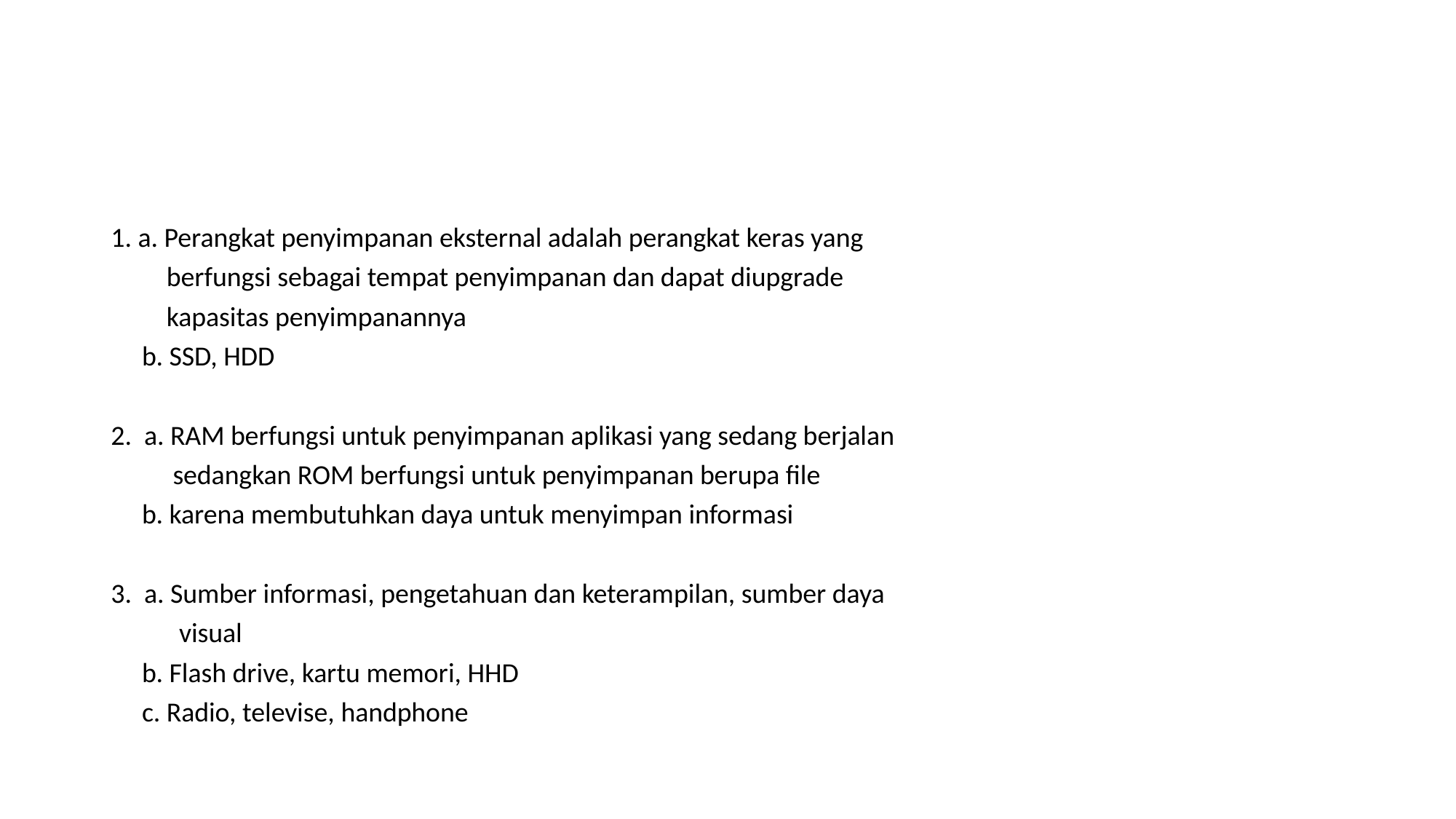

#
1. a. Perangkat penyimpanan eksternal adalah perangkat keras yang
         berfungsi sebagai tempat penyimpanan dan dapat diupgrade
         kapasitas penyimpanannya
     b. SSD, HDD

2.  a. RAM berfungsi untuk penyimpanan aplikasi yang sedang berjalan
          sedangkan ROM berfungsi untuk penyimpanan berupa file
     b. karena membutuhkan daya untuk menyimpan informasi

3.  a. Sumber informasi, pengetahuan dan keterampilan, sumber daya
           visual
     b. Flash drive, kartu memori, HHD
     c. Radio, televise, handphone